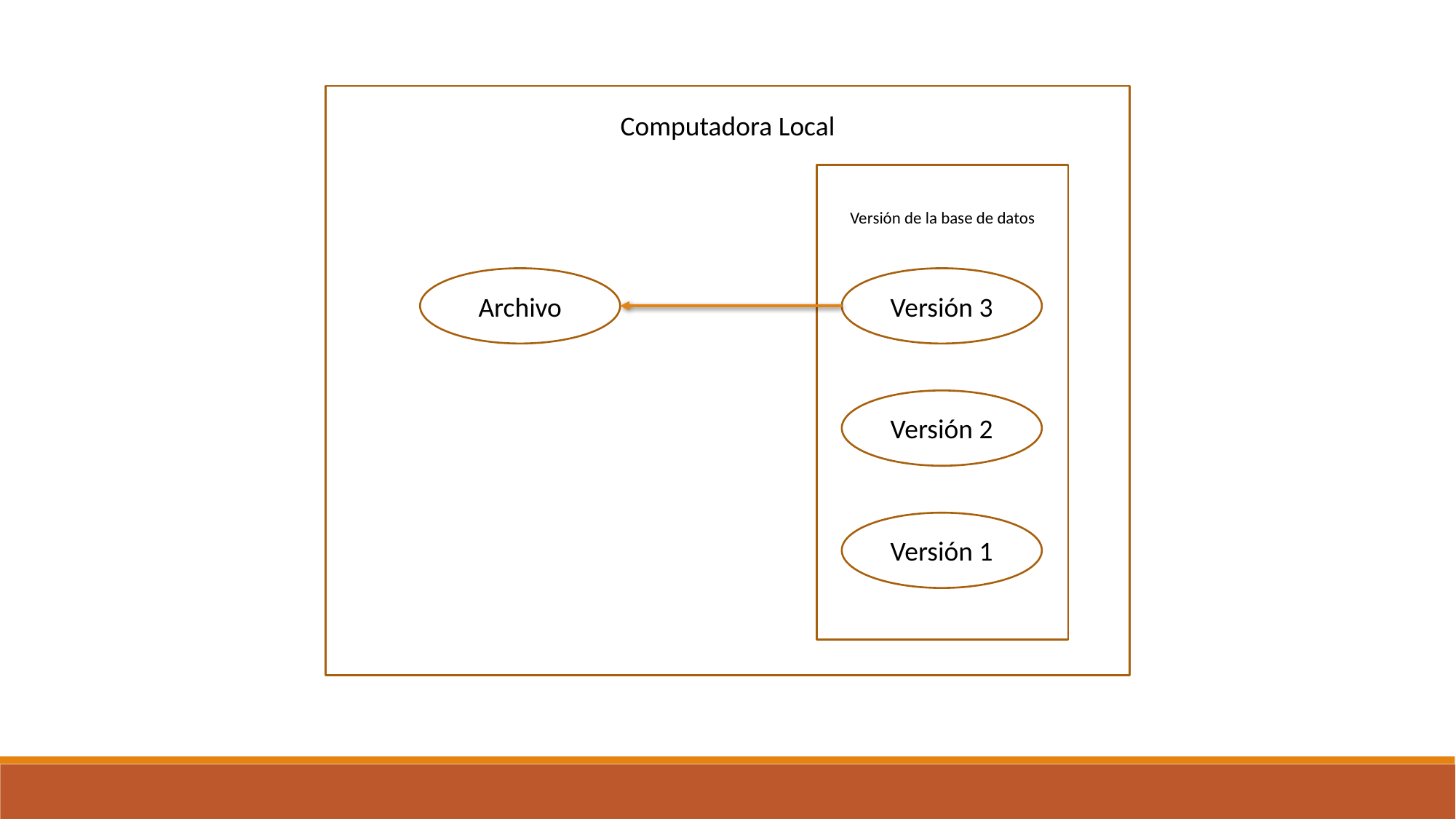

Computadora Local

Versión de la base de datos
Versión 3
Versión 2
Versión 1
Archivo